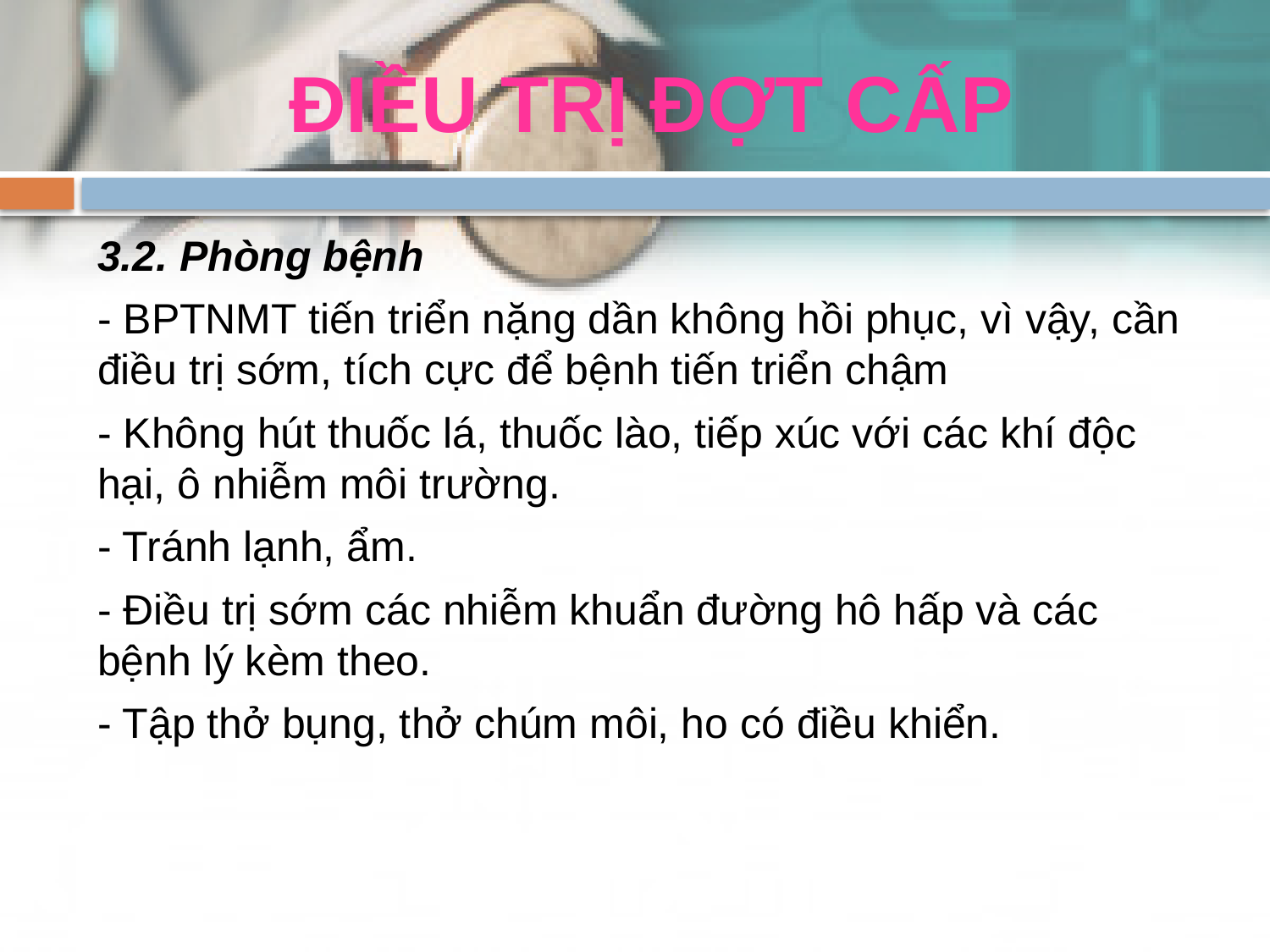

# ĐIỀU TRỊ ĐỢT CẤP
3.2. Phòng bệnh
- BPTNMT tiến triển nặng dần không hồi phục, vì vậy, cần điều trị sớm, tích cực để bệnh tiến triển chậm
- Không hút thuốc lá, thuốc lào, tiếp xúc với các khí độc hại, ô nhiễm môi trường.
- Tránh lạnh, ẩm.
- Điều trị sớm các nhiễm khuẩn đường hô hấp và các bệnh lý kèm theo.
- Tập thở bụng, thở chúm môi, ho có điều khiển.